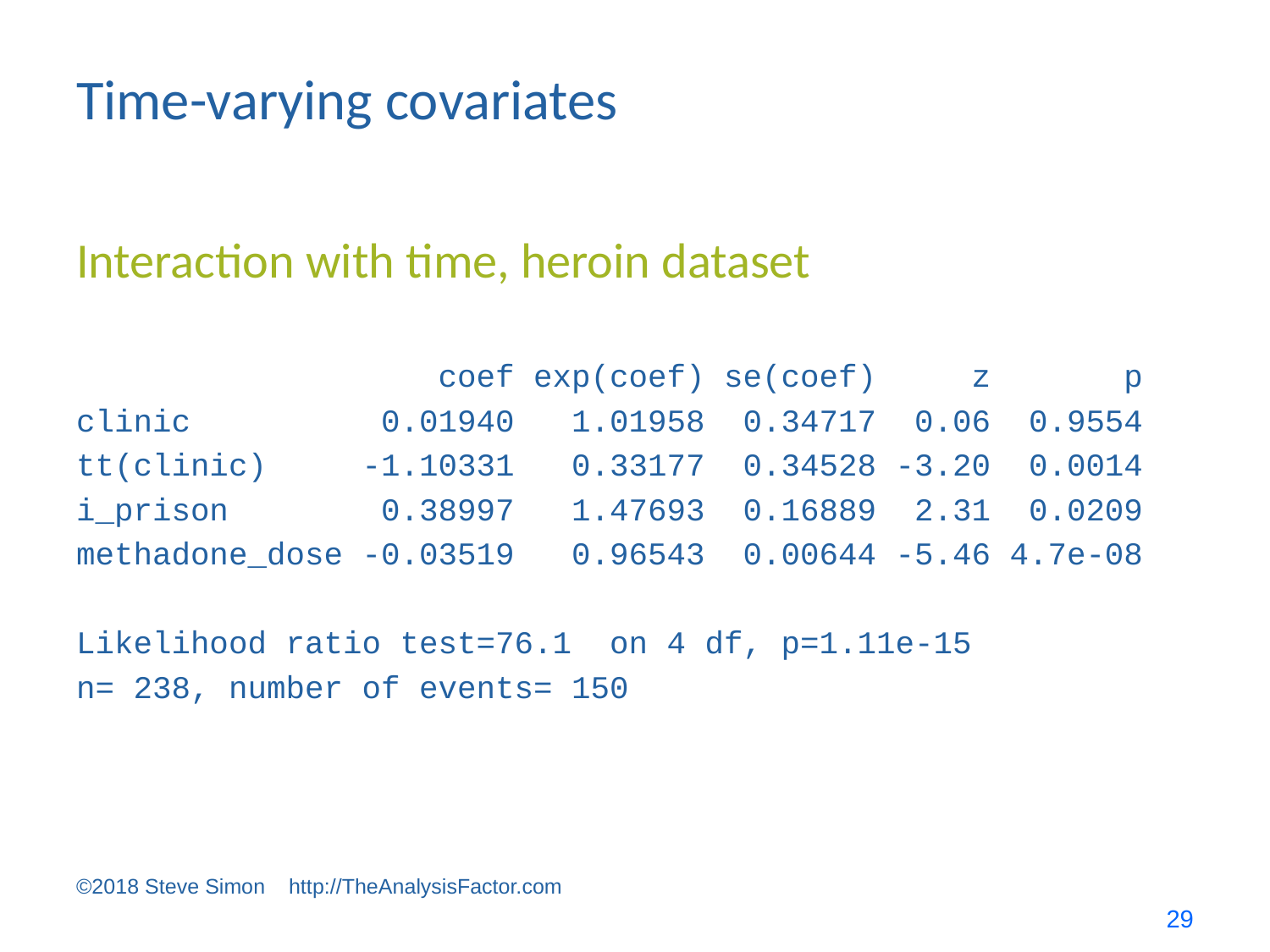

# Time-varying covariates
Interaction with time, heroin dataset
                   coef exp(coef) se(coef)     z       p
clinic          0.01940   1.01958  0.34717  0.06  0.9554
tt(clinic)     -1.10331   0.33177  0.34528 -3.20  0.0014
i_prison        0.38997   1.47693  0.16889  2.31  0.0209
methadone_dose -0.03519   0.96543  0.00644 -5.46 4.7e-08

Likelihood ratio test=76.1  on 4 df, p=1.11e-15
n= 238, number of events= 150
©2018 Steve Simon    http://TheAnalysisFactor.com

29